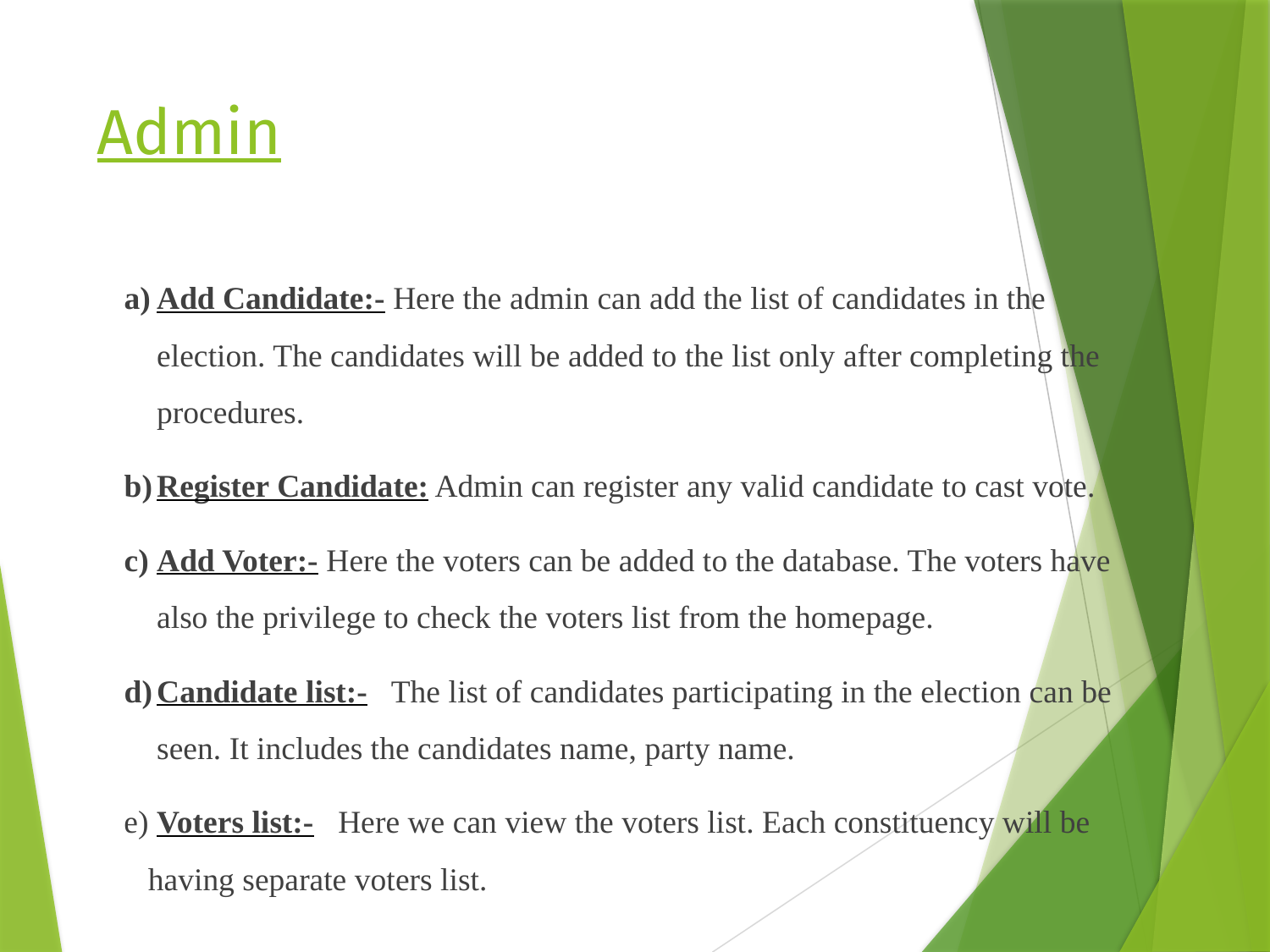

# Admin

Add Candidate:- Here the admin can add the list of candidates in the election. The candidates will be added to the list only after completing the procedures.
Register Candidate: Admin can register any valid candidate to cast vote.
Add Voter:- Here the voters can be added to the database. The voters have also the privilege to check the voters list from the homepage.
Candidate list:-   The list of candidates participating in the election can be seen. It includes the candidates name, party name.
  e) Voters list:-   Here we can view the voters list. Each constituency will be            having separate voters list.